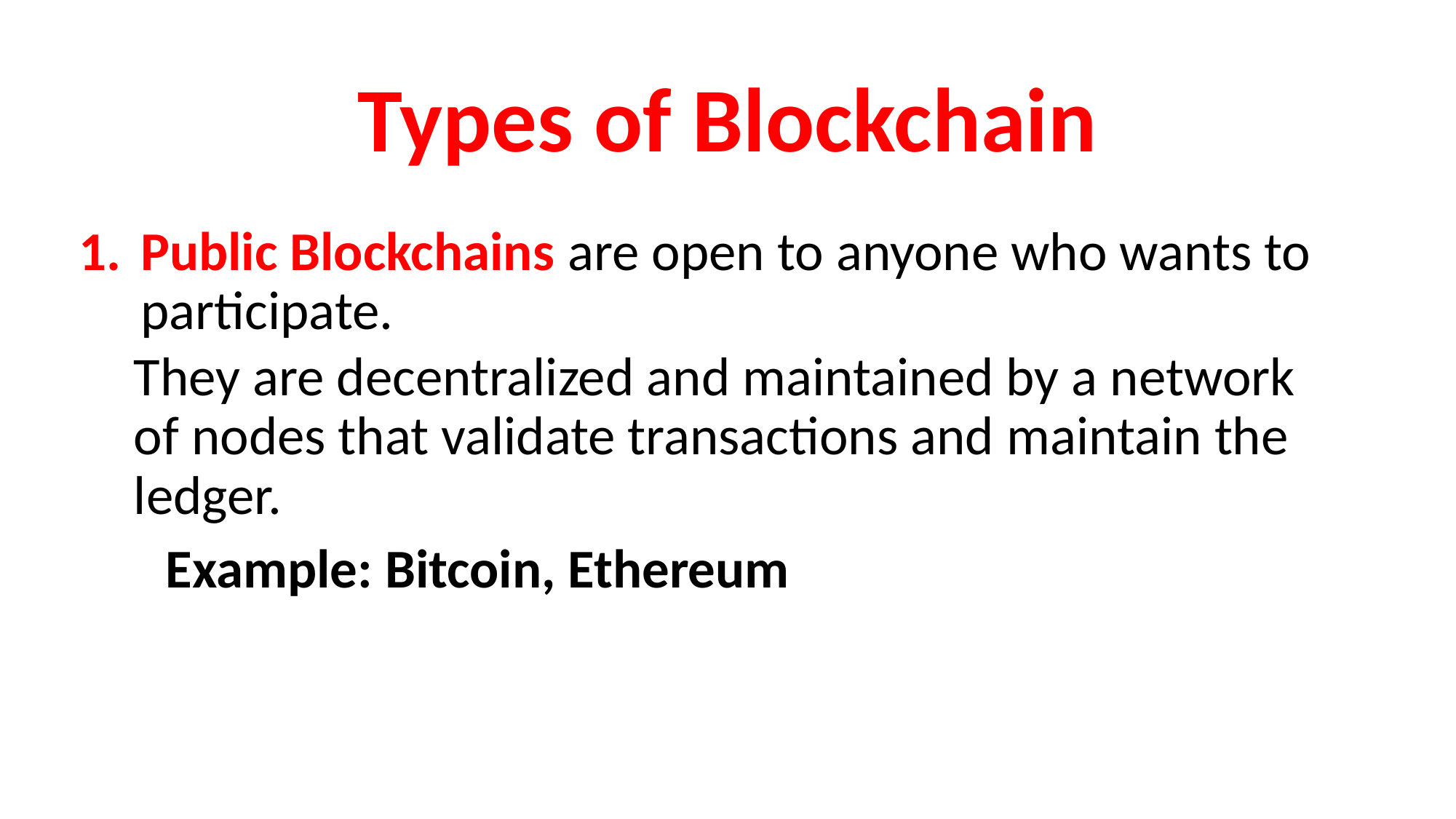

# Types of Blockchain
Public Blockchains are open to anyone who wants to participate.
They are decentralized and maintained by a network of nodes that validate transactions and maintain the ledger.
       Example: Bitcoin, Ethereum